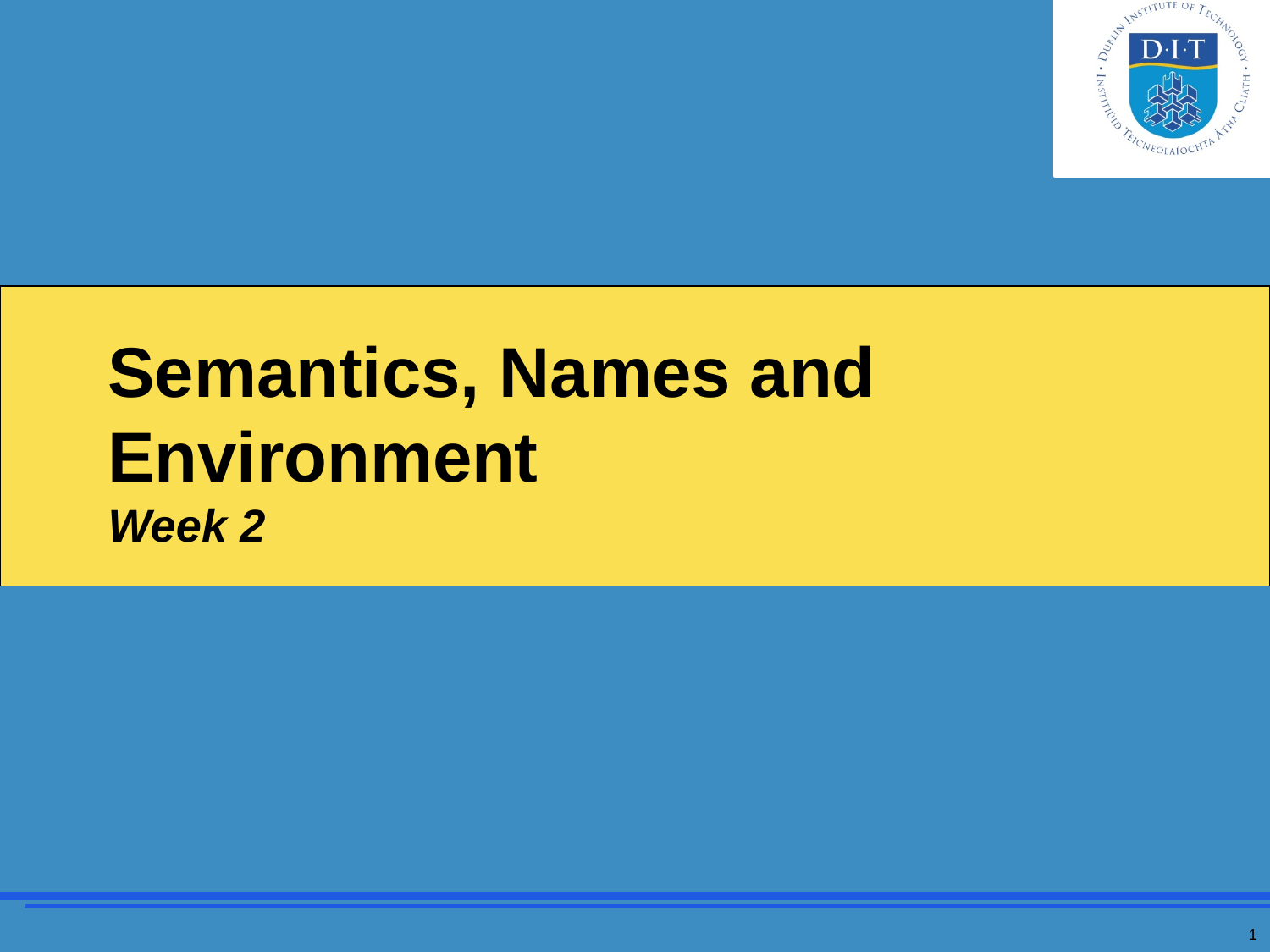

# Semantics, Names and Environment Week 2
1